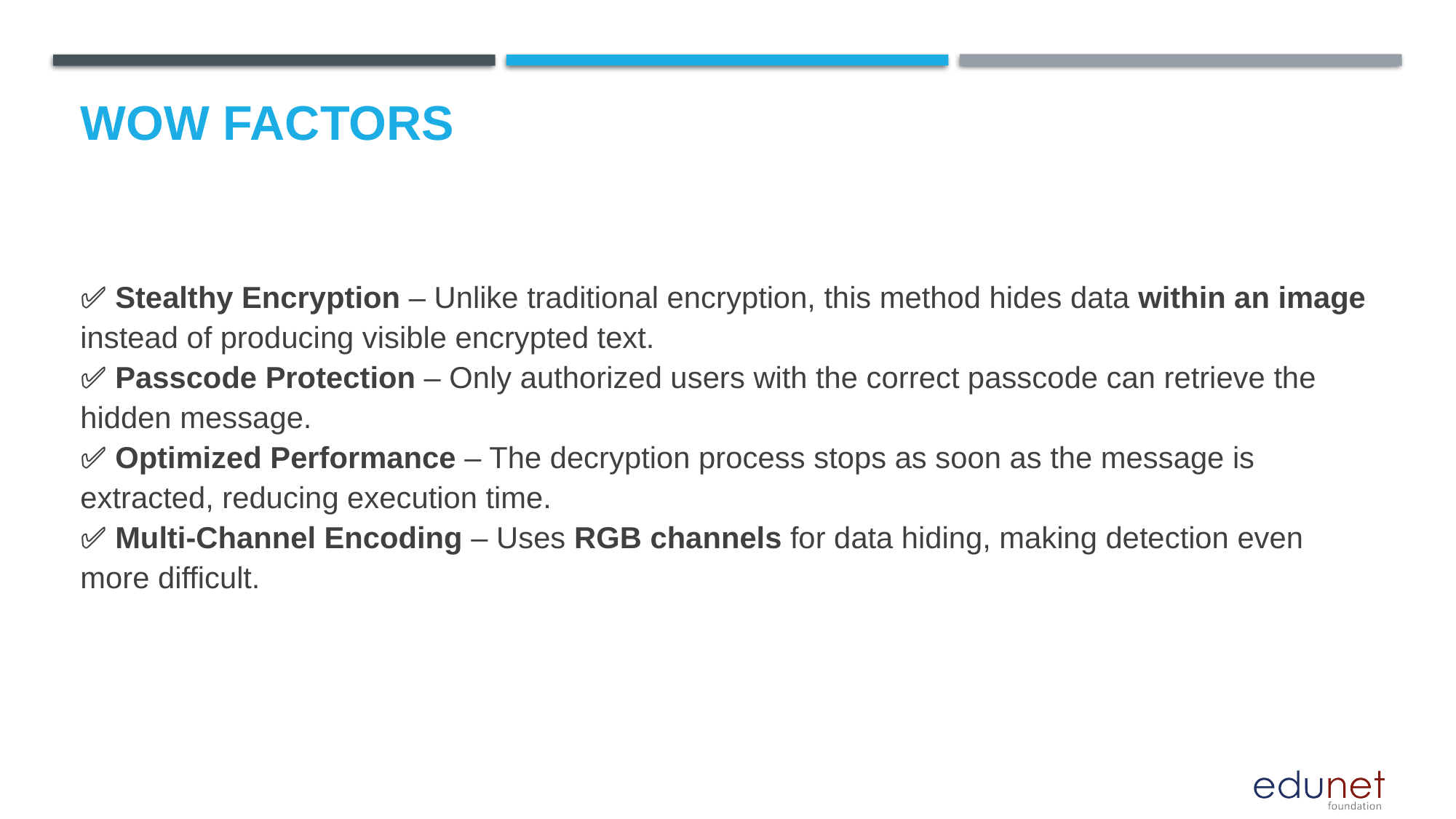

# Wow factors
✅ Stealthy Encryption – Unlike traditional encryption, this method hides data within an image instead of producing visible encrypted text.
✅ Passcode Protection – Only authorized users with the correct passcode can retrieve the hidden message.
✅ Optimized Performance – The decryption process stops as soon as the message is extracted, reducing execution time.
✅ Multi-Channel Encoding – Uses RGB channels for data hiding, making detection even more difficult.